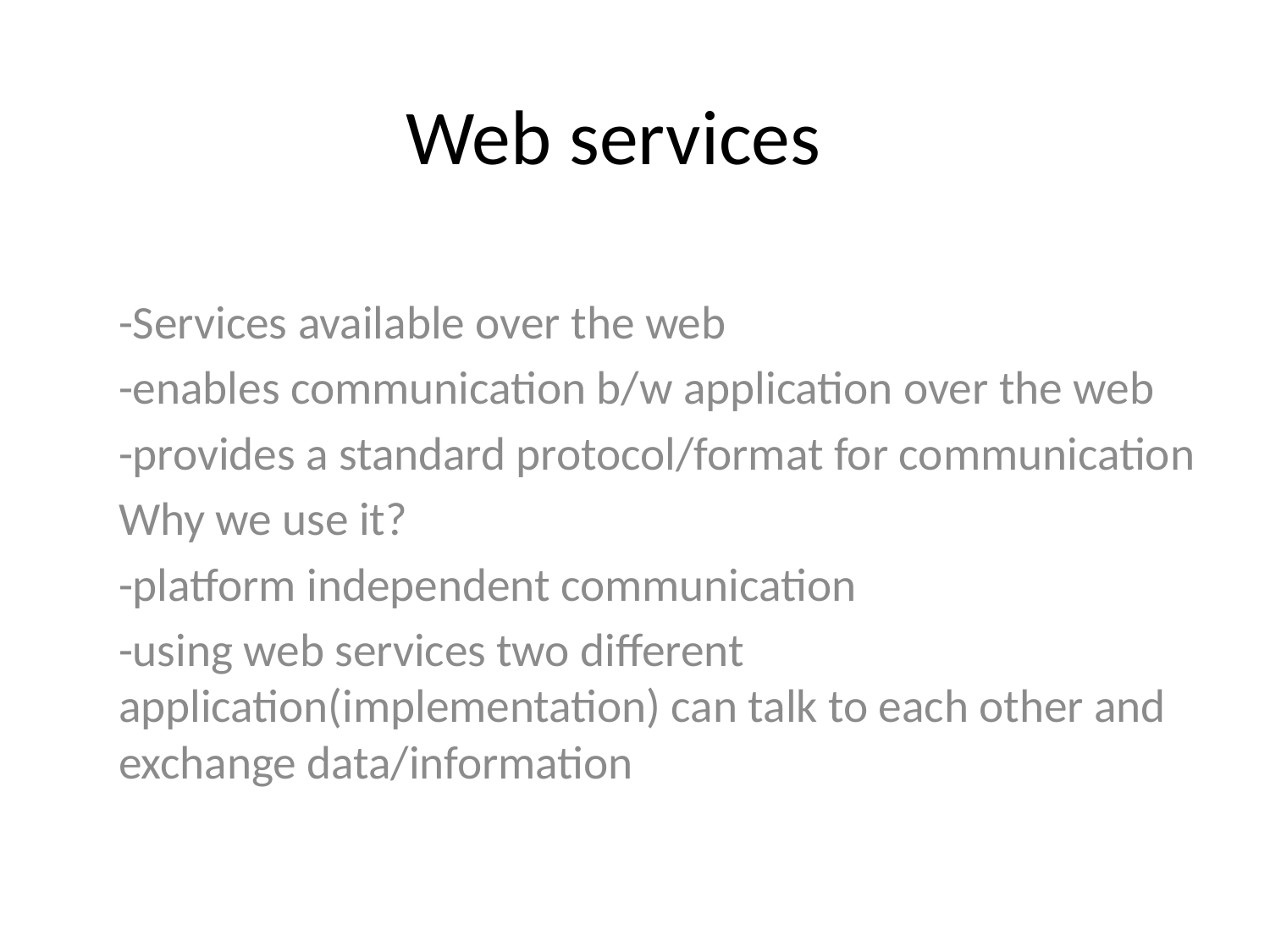

# Web services
-Services available over the web
-enables communication b/w application over the web
-provides a standard protocol/format for communication
Why we use it?
-platform independent communication
-using web services two different application(implementation) can talk to each other and exchange data/information